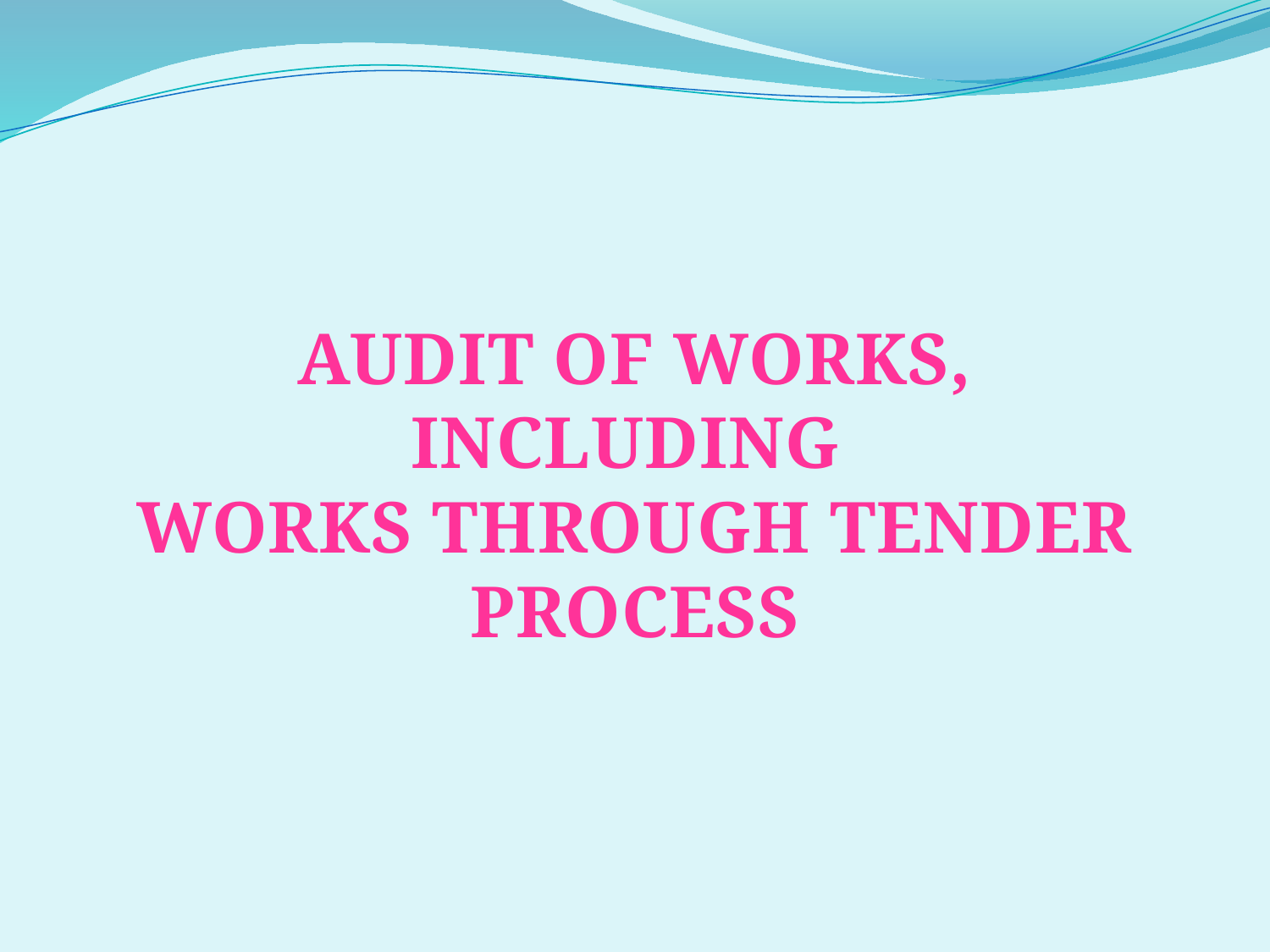

AUDIT OF WORKS, INCLUDING
WORKS THROUGH TENDER PROCESS